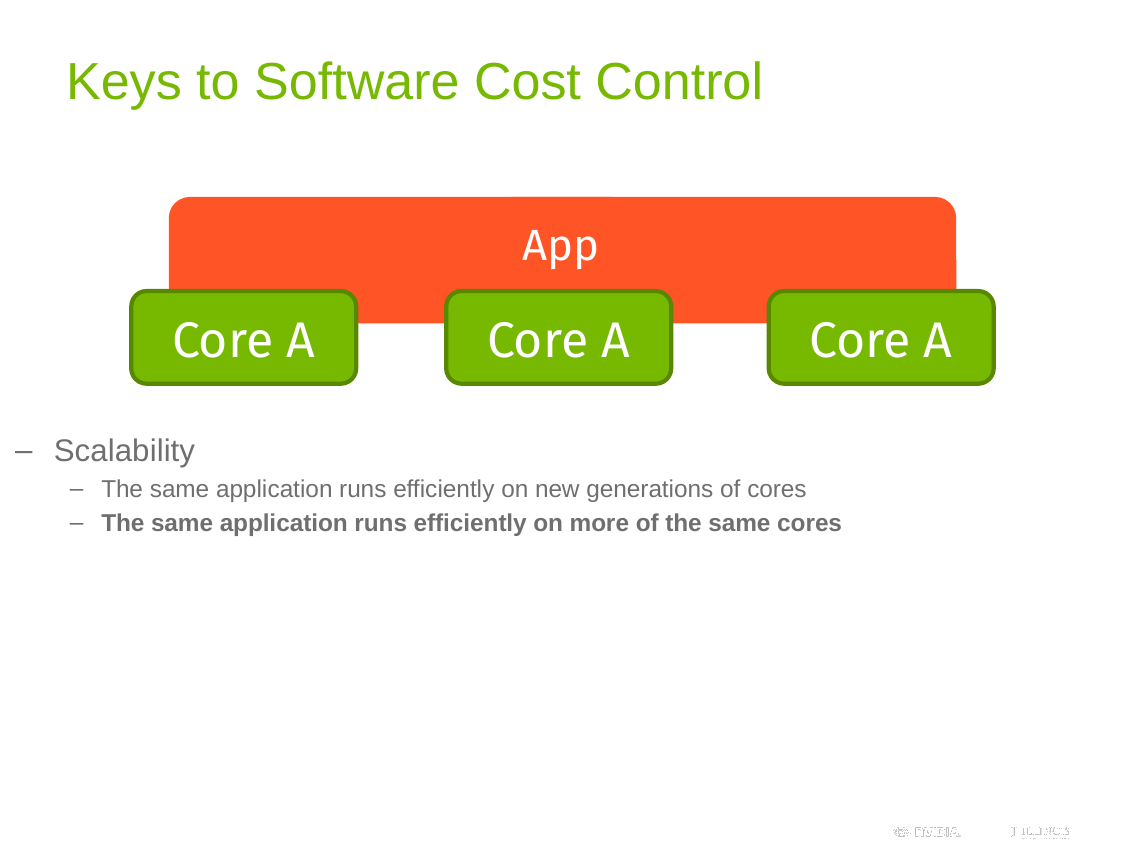

# Keys to Software Cost Control

Scalability
The same application runs efficiently on new generations of cores
The same application runs efficiently on more of the same cores

App

Core A
Core A
Core A